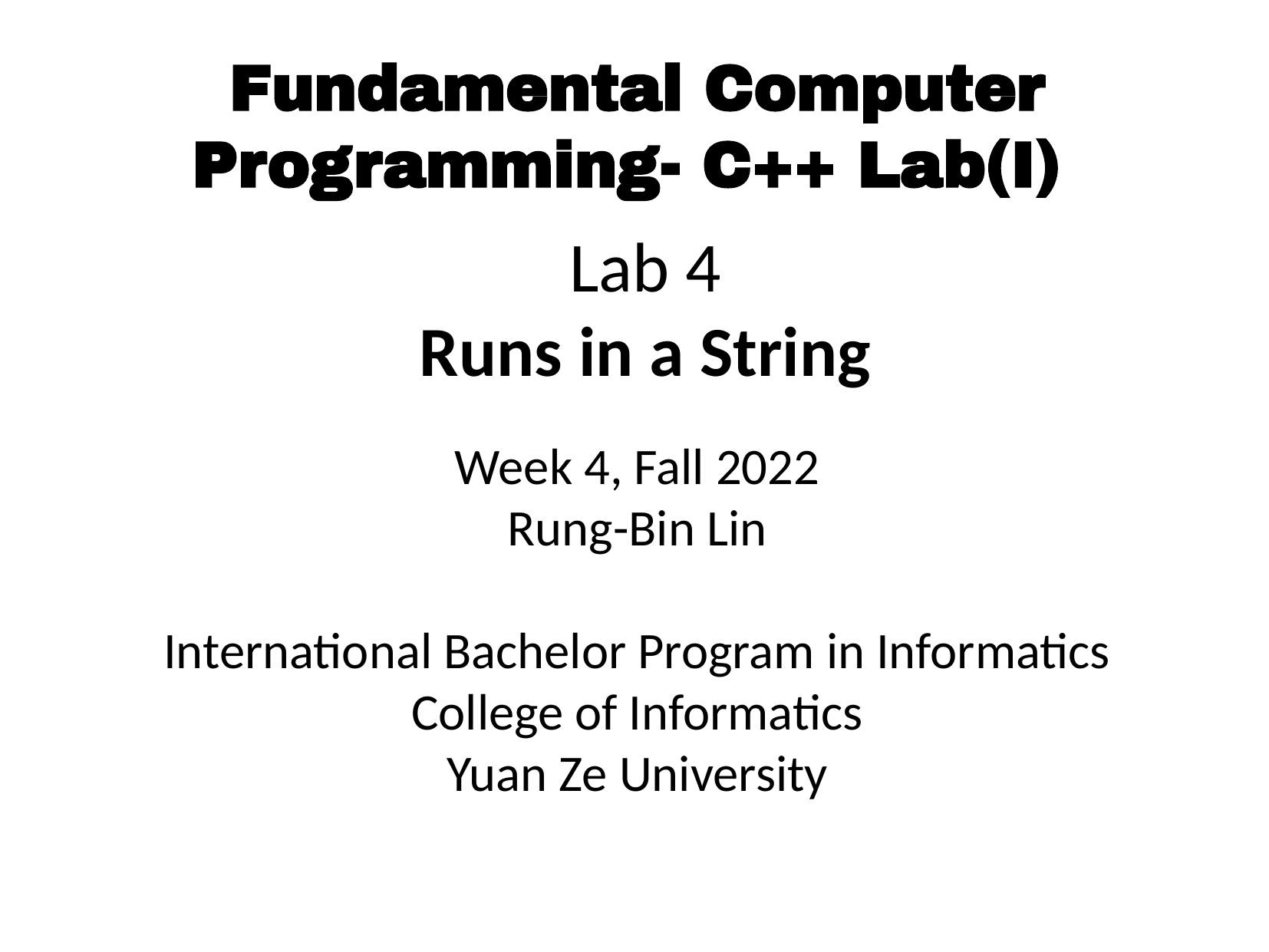

Fundamental Computer Programming- C++ Lab(I)
Lab 4
Runs in a String
Week 4, Fall 2022
Rung-Bin Lin

International Bachelor Program in Informatics
College of Informatics
Yuan Ze University